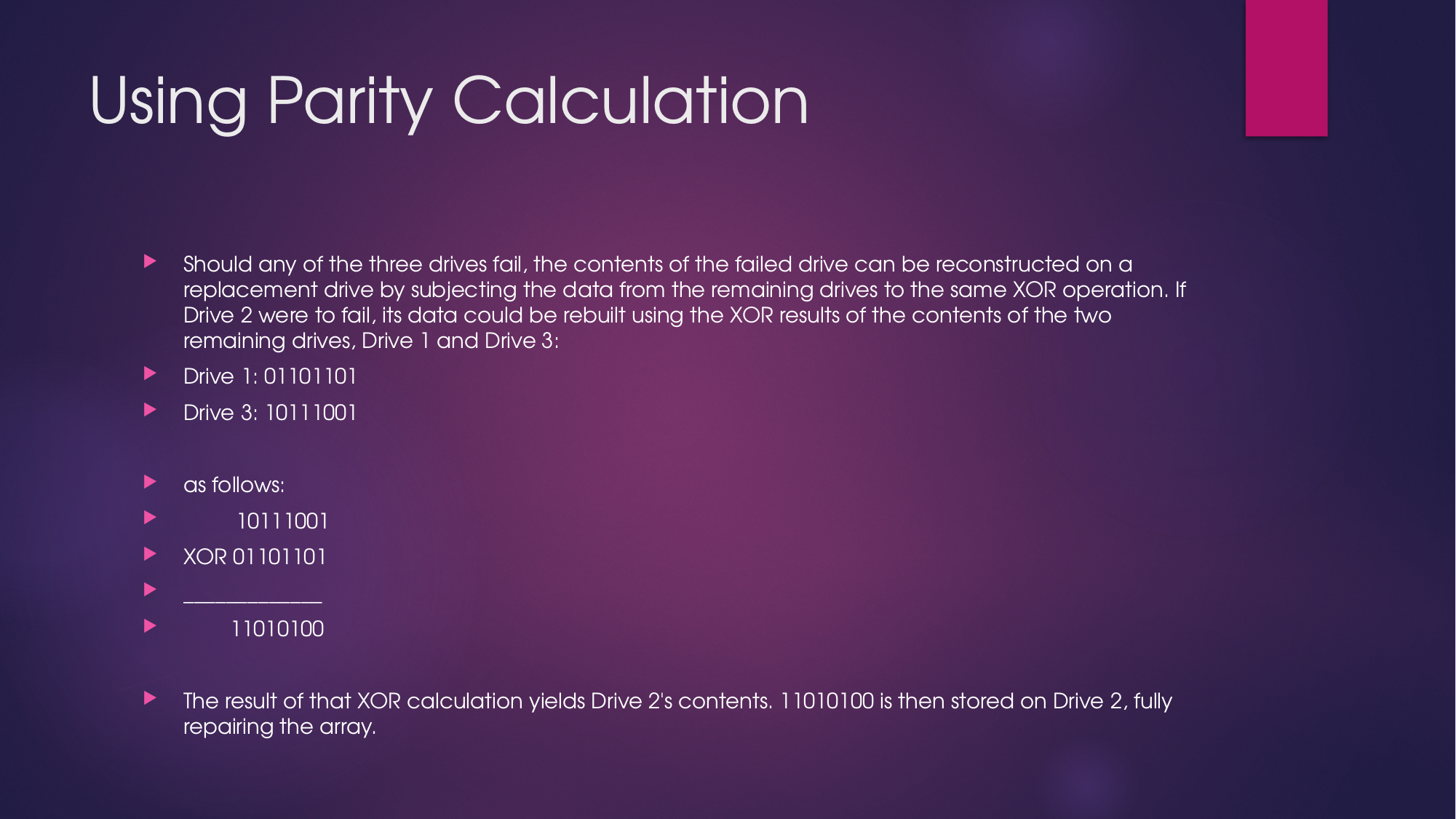

# Using Parity Calculation
Should any of the three drives fail, the contents of the failed drive can be reconstructed on a replacement drive by subjecting the data from the remaining drives to the same XOR operation. If Drive 2 were to fail, its data could be rebuilt using the XOR results of the contents of the two remaining drives, Drive 1 and Drive 3:
Drive 1: 01101101
Drive 3: 10111001

as follows:
         10111001
XOR 01101101
_____________
        11010100

The result of that XOR calculation yields Drive 2's contents. 11010100 is then stored on Drive 2, fully repairing the array.